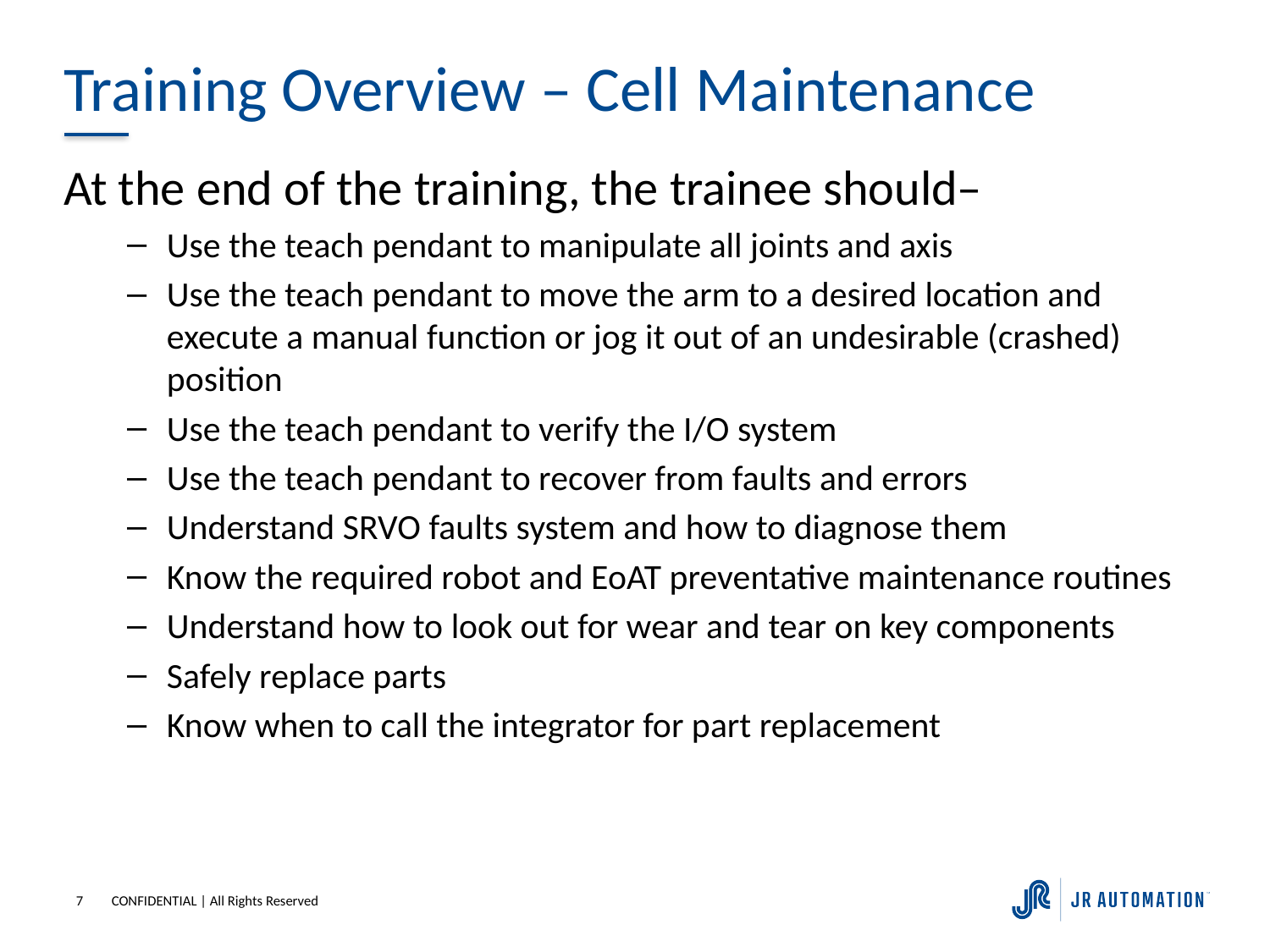

# Training Overview – Cell Maintenance
At the end of the training, the trainee should–
Use the teach pendant to manipulate all joints and axis
Use the teach pendant to move the arm to a desired location and execute a manual function or jog it out of an undesirable (crashed) position
Use the teach pendant to verify the I/O system
Use the teach pendant to recover from faults and errors
Understand SRVO faults system and how to diagnose them
Know the required robot and EoAT preventative maintenance routines
Understand how to look out for wear and tear on key components
Safely replace parts
Know when to call the integrator for part replacement